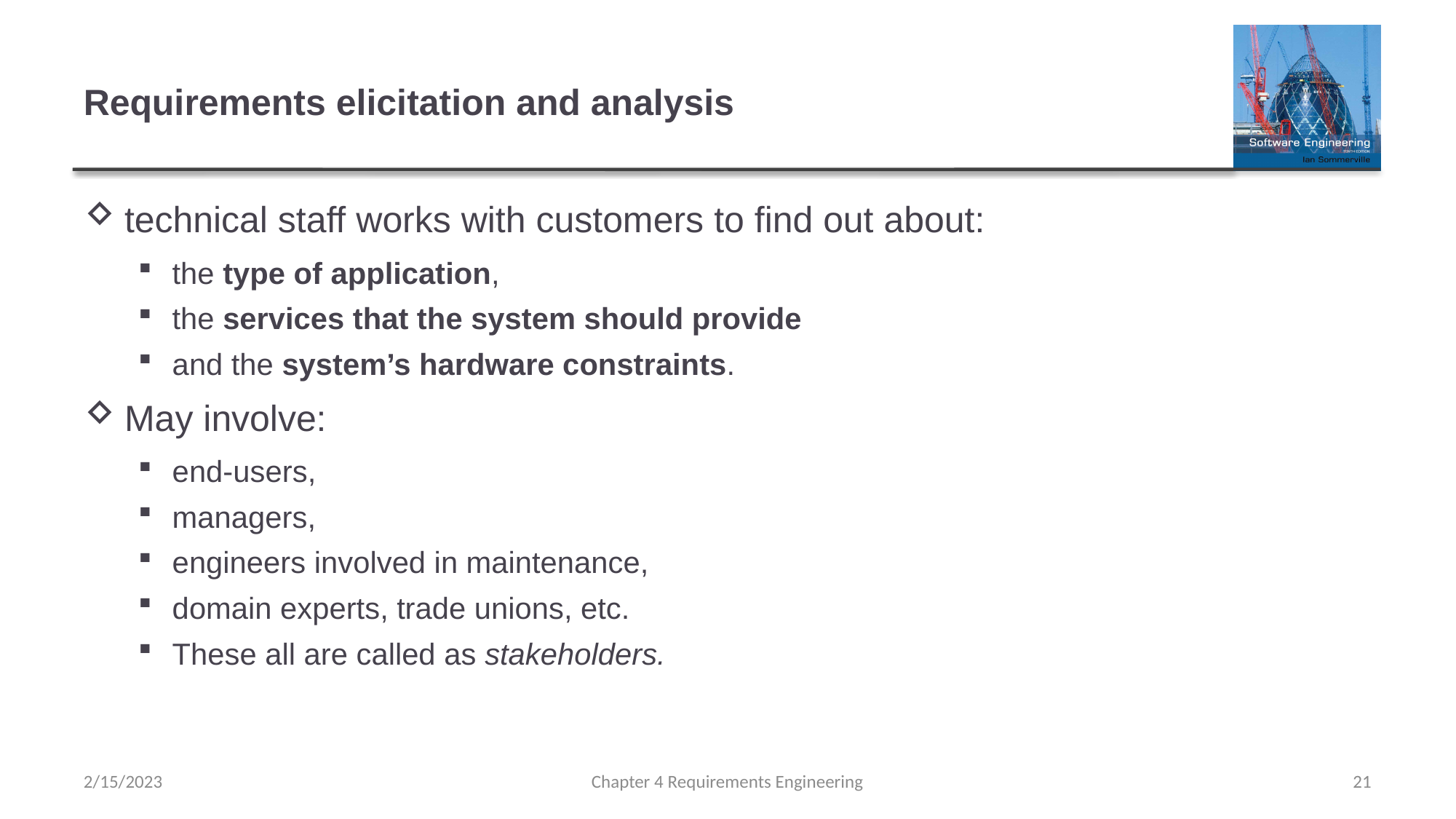

# Requirements elicitation and analysis
technical staff works with customers to find out about:
the type of application,
the services that the system should provide
and the system’s hardware constraints.
May involve:
end-users,
managers,
engineers involved in maintenance,
domain experts, trade unions, etc.
These all are called as stakeholders.
2/15/2023
Chapter 4 Requirements Engineering
21